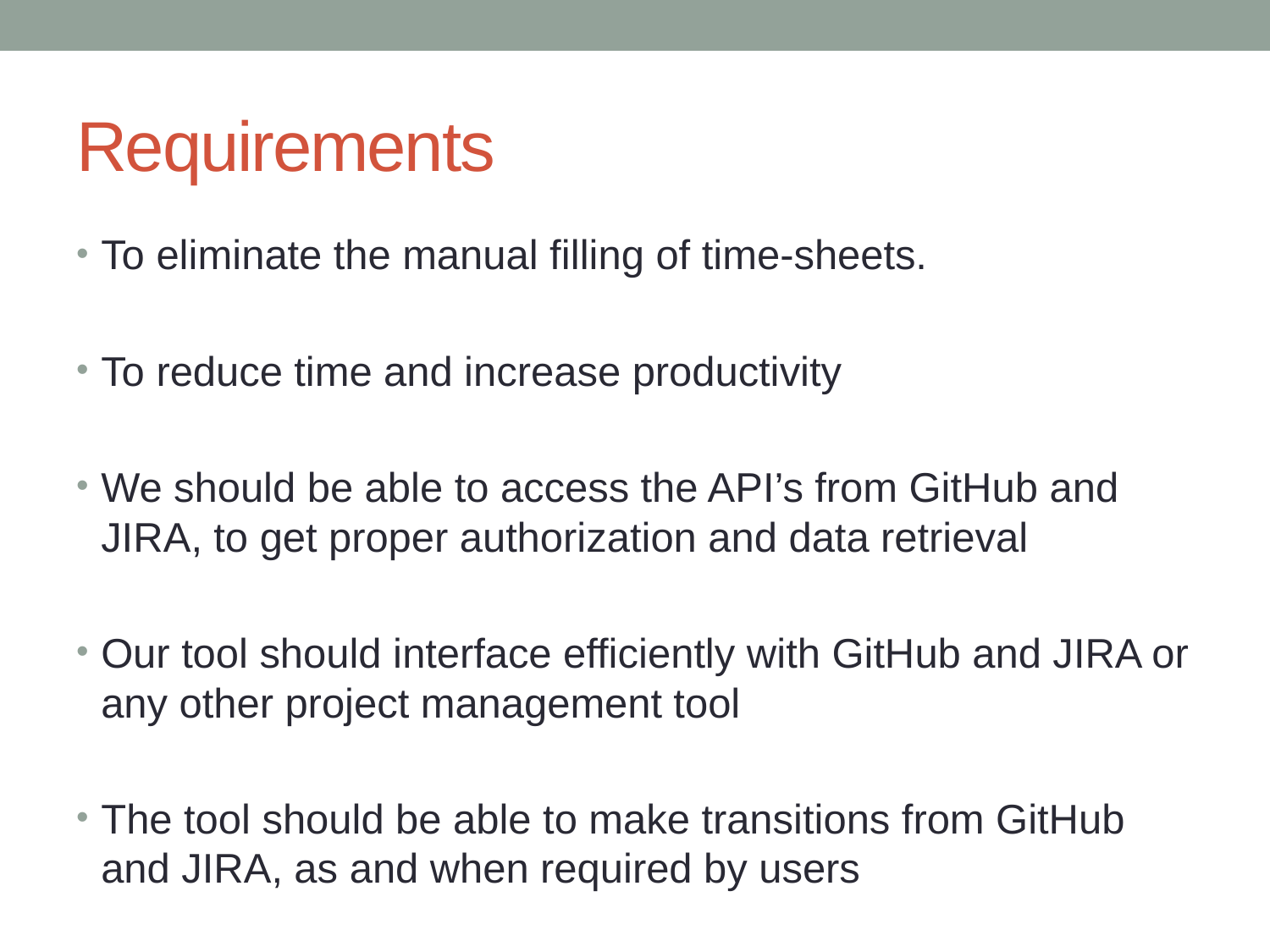

# Requirements
To eliminate the manual filling of time-sheets.

To reduce time and increase productivity

We should be able to access the API’s from GitHub and JIRA, to get proper authorization and data retrieval

Our tool should interface efficiently with GitHub and JIRA or any other project management tool

The tool should be able to make transitions from GitHub and JIRA, as and when required by users